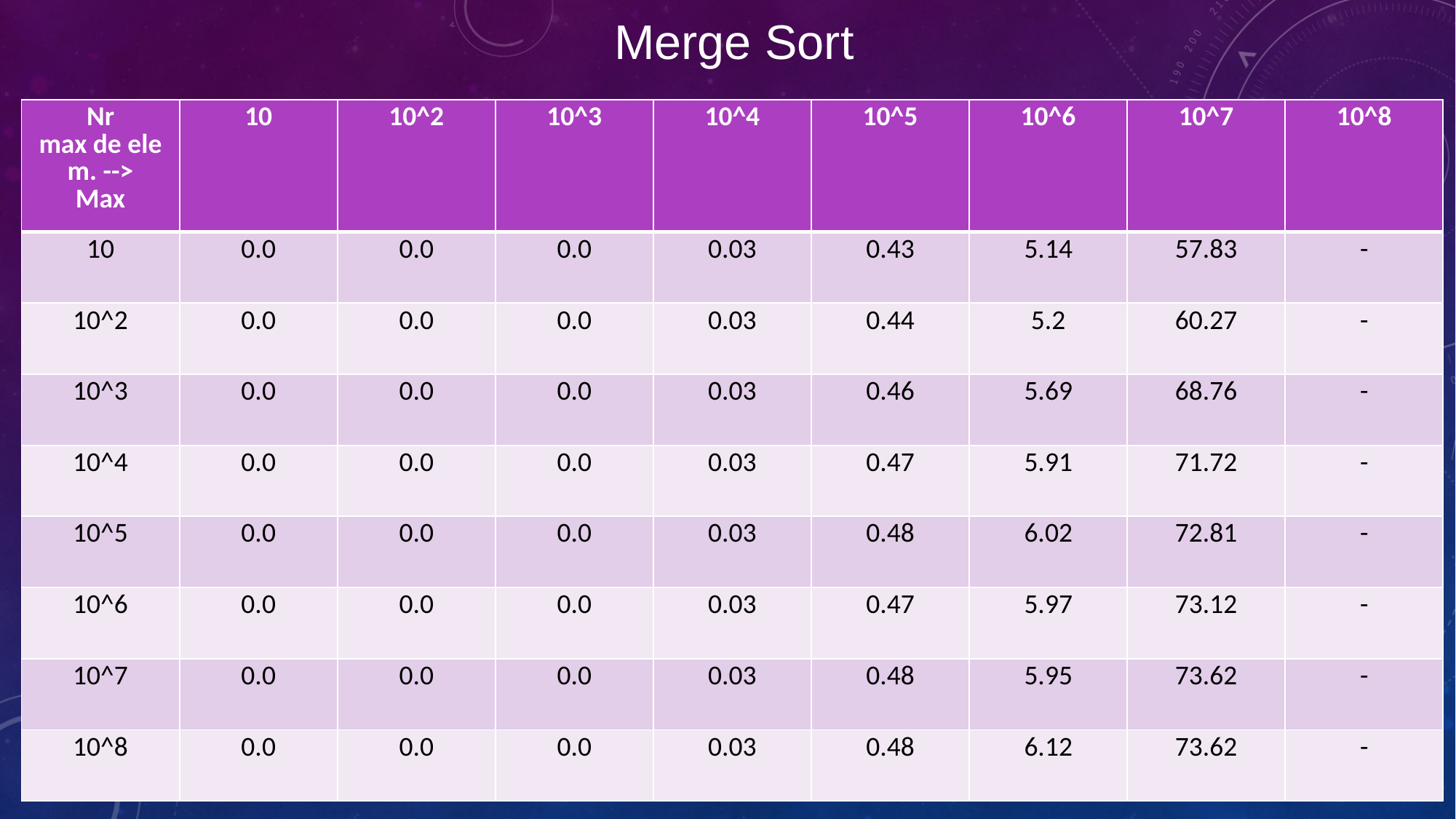

Merge Sort
| Nr max de elem. --> Max | 10 | 10^2 | 10^3 | 10^4 | 10^5 | 10^6 | 10^7 | 10^8 |
| --- | --- | --- | --- | --- | --- | --- | --- | --- |
| 10 | 0.0 | 0.0 | 0.0 | 0.03 | 0.43 | 5.14 | 57.83 | - |
| 10^2 | 0.0 | 0.0 | 0.0 | 0.03 | 0.44 | 5.2 | 60.27 | - |
| 10^3 | 0.0 | 0.0 | 0.0 | 0.03 | 0.46 | 5.69 | 68.76 | - |
| 10^4 | 0.0 | 0.0 | 0.0 | 0.03 | 0.47 | 5.91 | 71.72 | - |
| 10^5 | 0.0 | 0.0 | 0.0 | 0.03 | 0.48 | 6.02 | 72.81 | - |
| 10^6 | 0.0 | 0.0 | 0.0 | 0.03 | 0.47 | 5.97 | 73.12 | - |
| 10^7 | 0.0 | 0.0 | 0.0 | 0.03 | 0.48 | 5.95 | 73.62 | - |
| 10^8 | 0.0 | 0.0 | 0.0 | 0.03 | 0.48 | 6.12 | 73.62 | - |